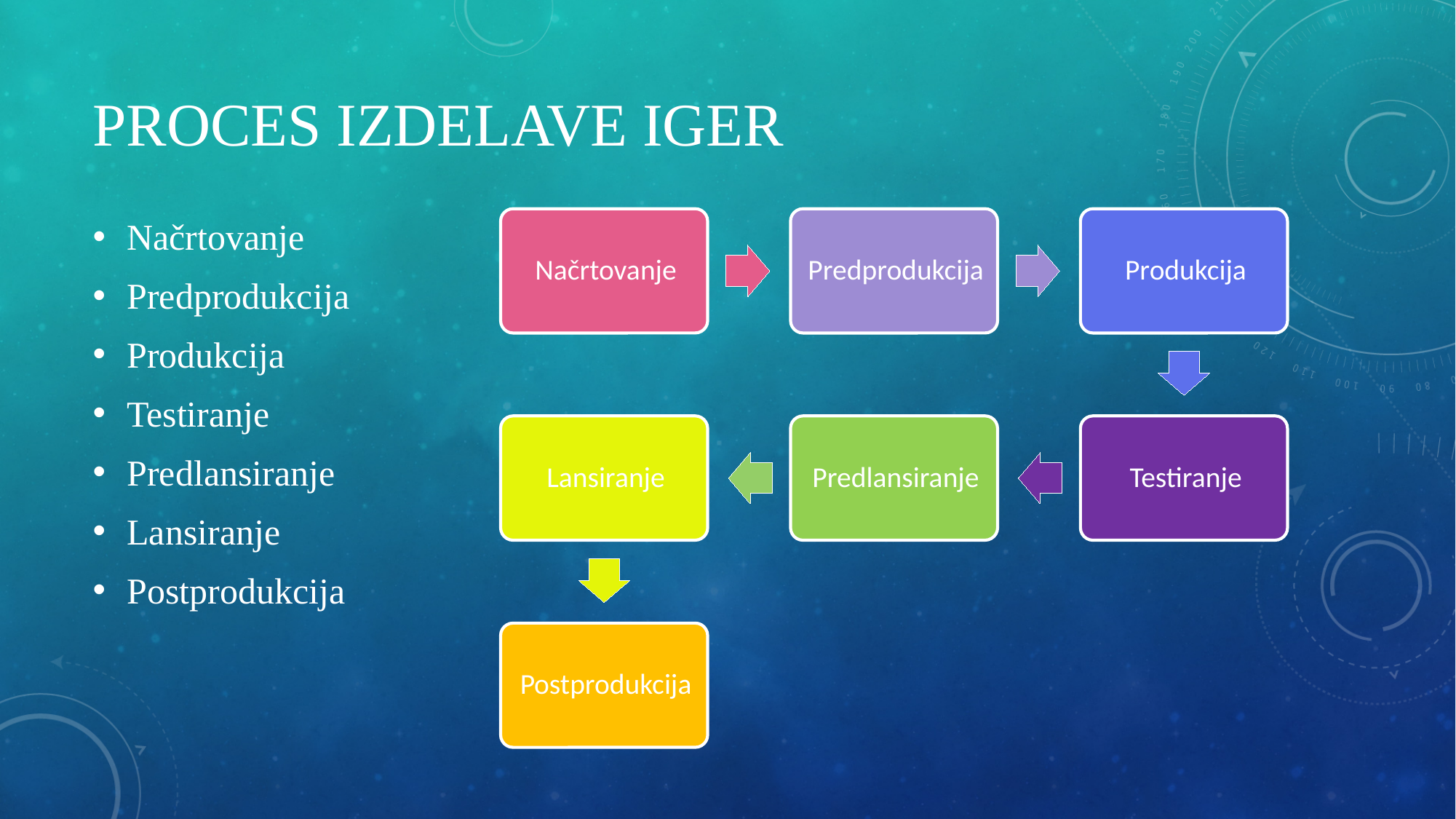

# Proces izdelave iger
Načrtovanje
Predprodukcija
Produkcija
Testiranje
Predlansiranje
Lansiranje
Postprodukcija
Načrtovanje

Predprodukcija

Produkcija

Testiranje

Predlansiranje

Lansiranje

Postprodukcija